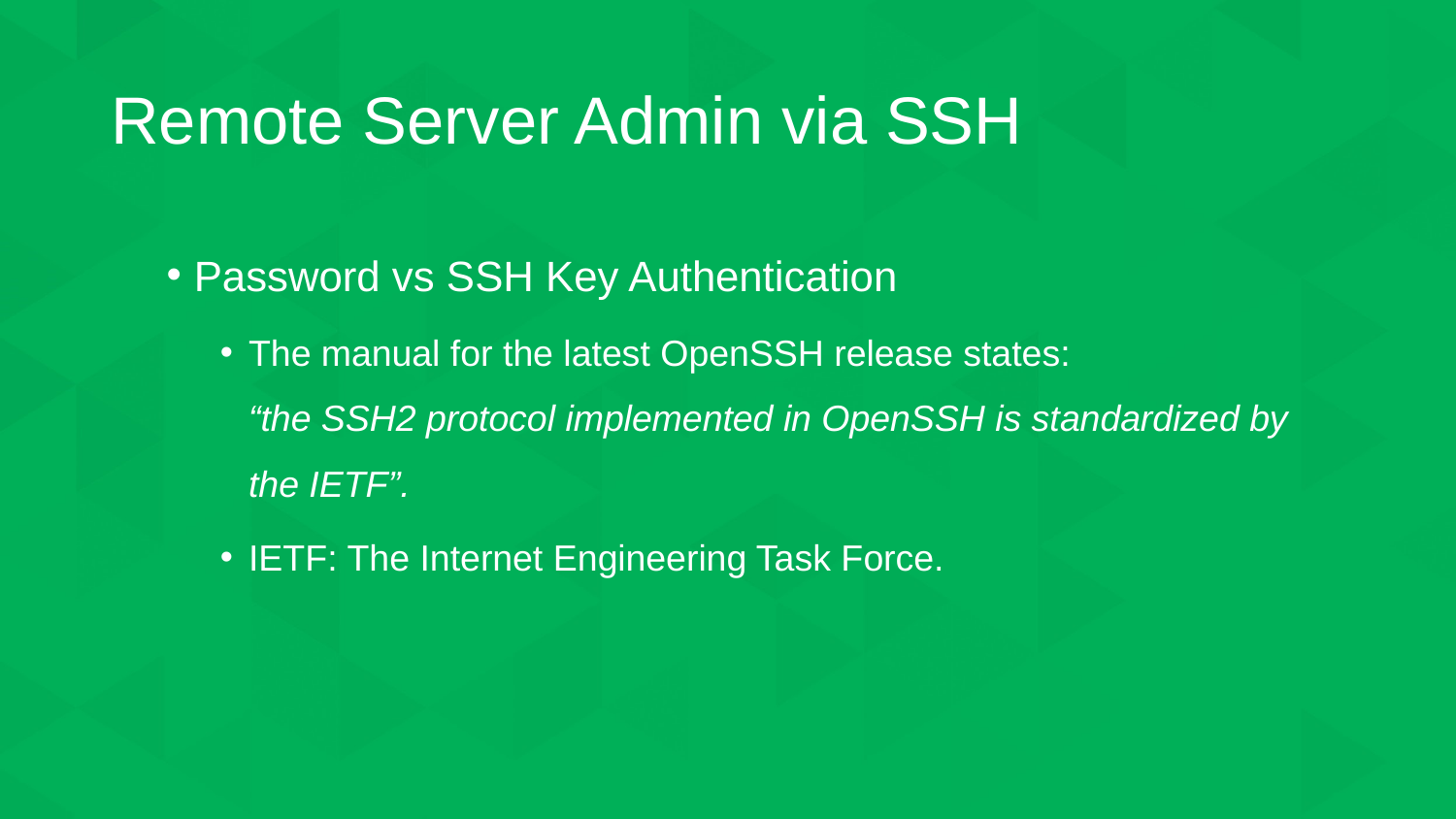

# Remote Server Admin via SSH
Password vs SSH Key Authentication
The manual for the latest OpenSSH release states:
“the SSH2 protocol implemented in OpenSSH is standardized by the IETF”.
IETF: The Internet Engineering Task Force.